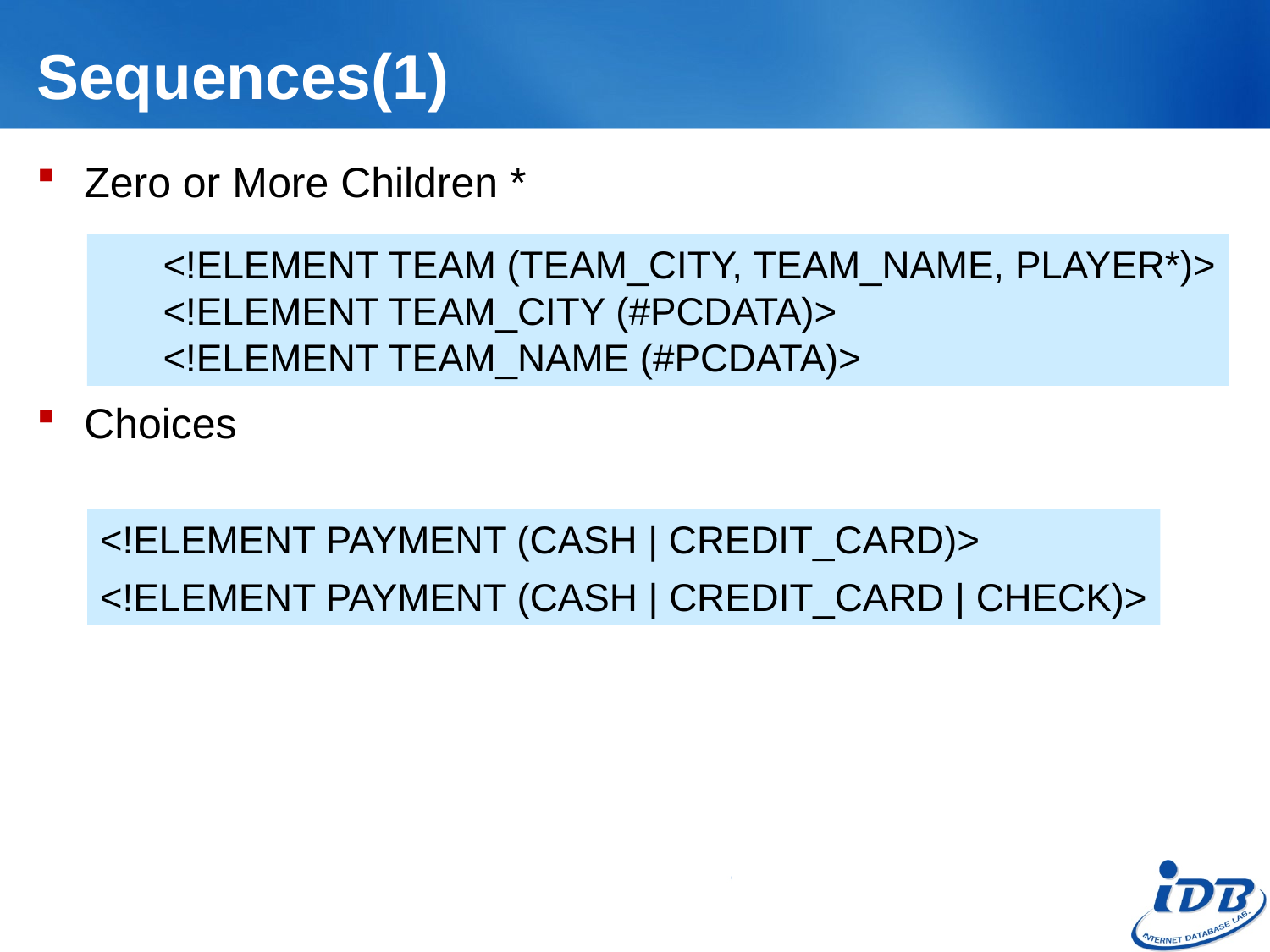

# Sequences(1)
Zero or More Children *

Choices
<!ELEMENT TEAM (TEAM_CITY, TEAM_NAME, PLAYER*)>
<!ELEMENT TEAM_CITY (#PCDATA)>
<!ELEMENT TEAM_NAME (#PCDATA)>
<!ELEMENT PAYMENT (CASH | CREDIT_CARD)>
<!ELEMENT PAYMENT (CASH | CREDIT_CARD | CHECK)>